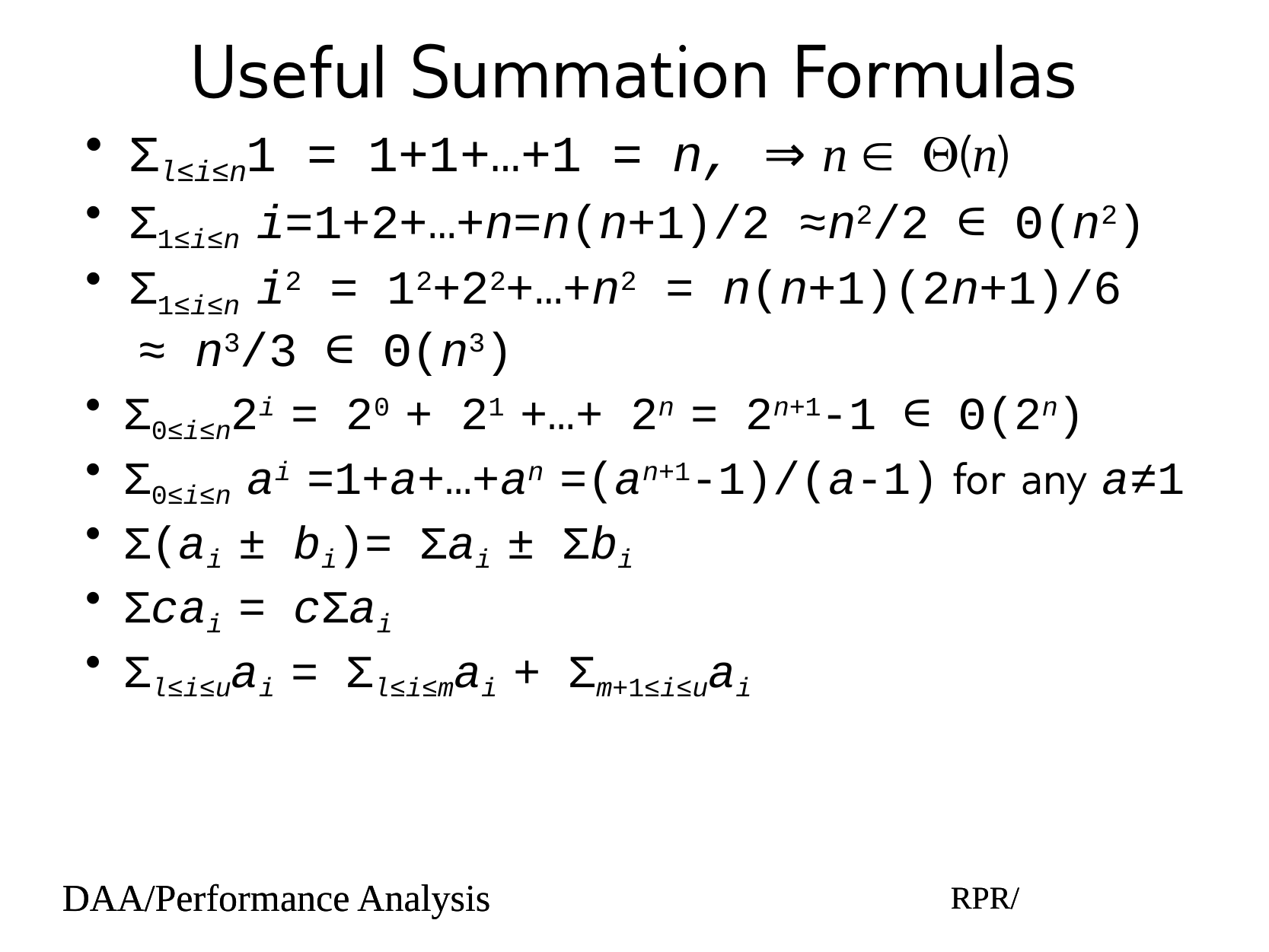

# Useful Summation Formulas
Σl≤i≤n1 = 1+1+…+1 = n, ⇒ n ∈ Θ(n)
Σ1≤i≤n i=1+2+…+n=n(n+1)/2 ≈n2/2 ∈ Θ(n2)
Σ1≤i≤n i2 = 12+22+…+n2 = n(n+1)(2n+1)/6
≈ n3/3 ∈ Θ(n3)
Σ0≤i≤n2i = 20 + 21 +…+ 2n = 2n+1-1 ∈ Θ(2n)
Σ0≤i≤n ai =1+a+…+an =(an+1-1)/(a-1) for any a≠1
Σ(ai ± bi)= Σai ± Σbi
Σcai = cΣai
Σl≤i≤uai = Σl≤i≤mai + Σm+1≤i≤uai
DAA/Performance Analysis
RPR/
28